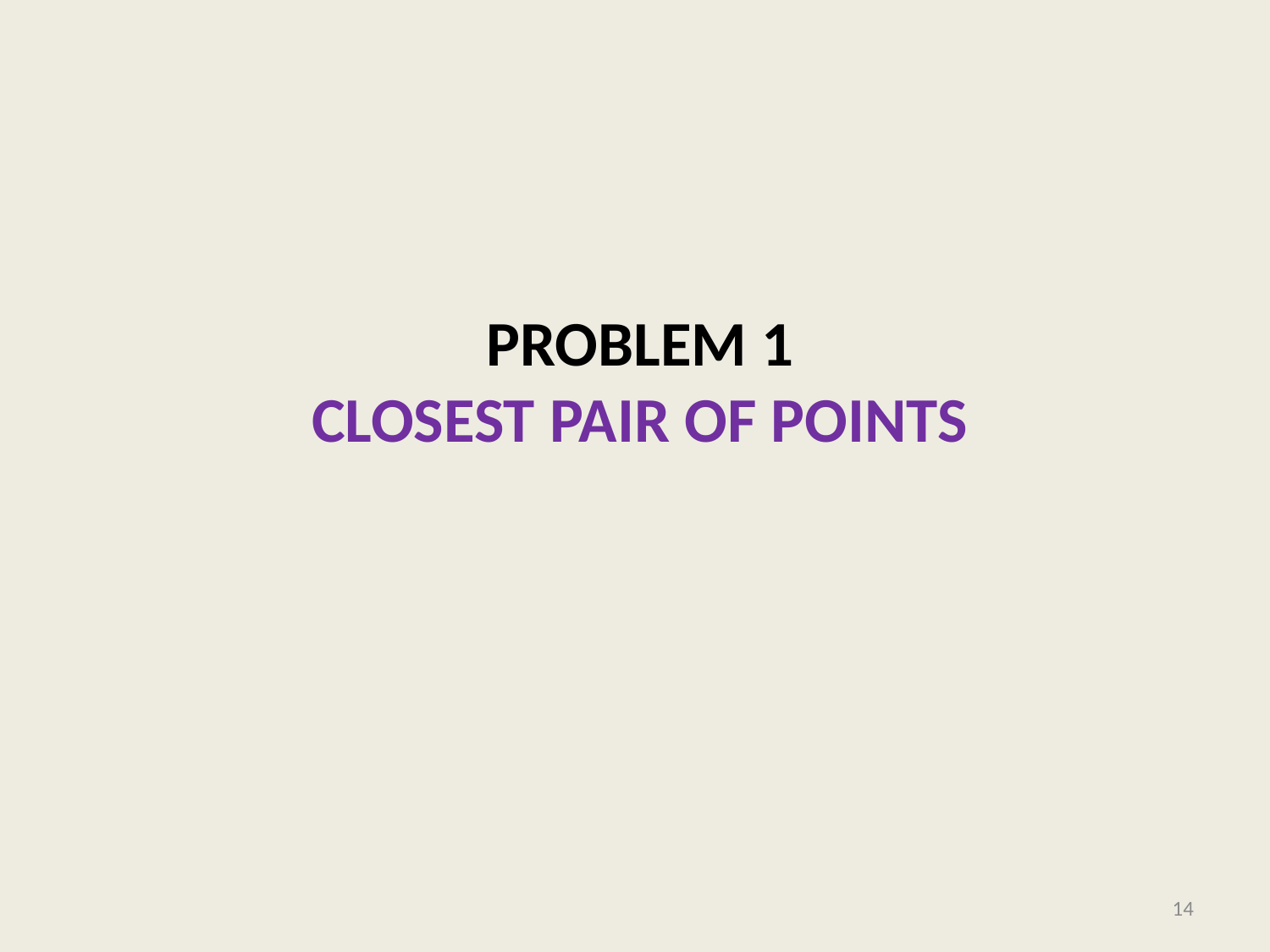

# problem 1 Closest Pair of Points

14